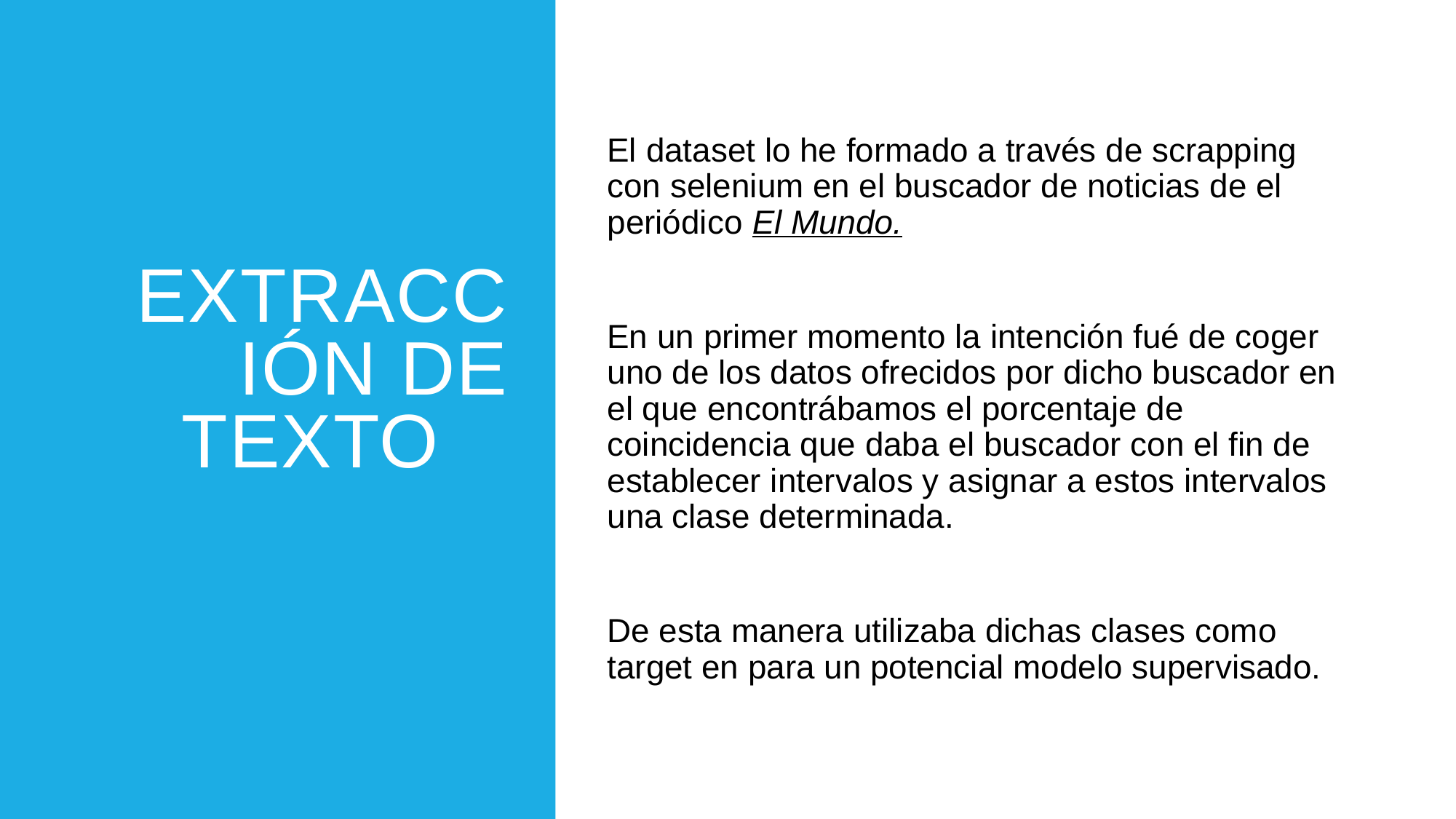

# Extracción de texto
El dataset lo he formado a través de scrapping con selenium en el buscador de noticias de el periódico El Mundo.

En un primer momento la intención fué de coger uno de los datos ofrecidos por dicho buscador en el que encontrábamos el porcentaje de coincidencia que daba el buscador con el fin de establecer intervalos y asignar a estos intervalos una clase determinada.

De esta manera utilizaba dichas clases como target en para un potencial modelo supervisado.